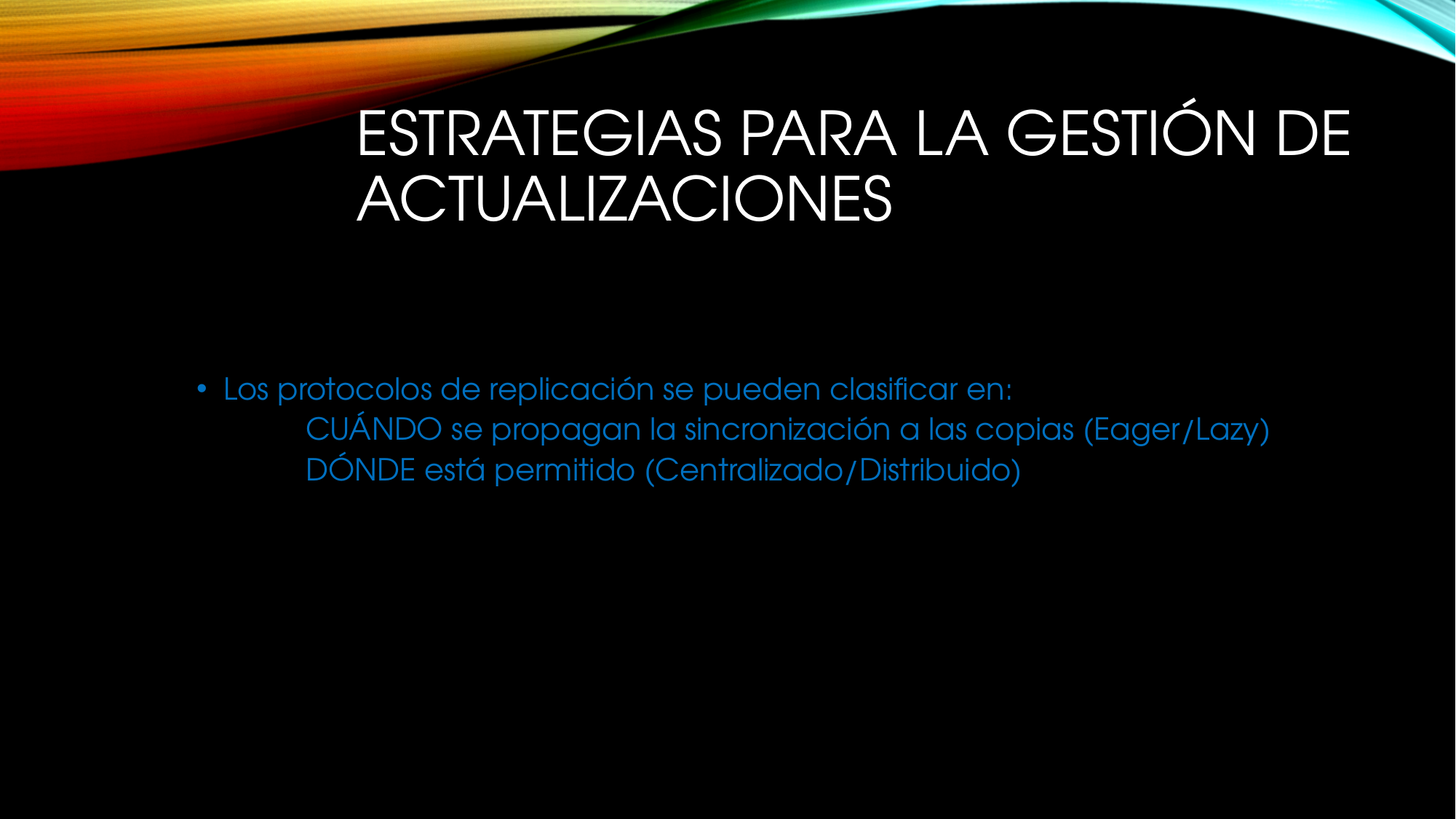

# Estrategias para la gestión de actualizaciones
Los protocolos de replicación se pueden clasificar en:
 	CUÁNDO se propagan la sincronización a las copias (Eager/Lazy)
	DÓNDE está permitido (Centralizado/Distribuido)